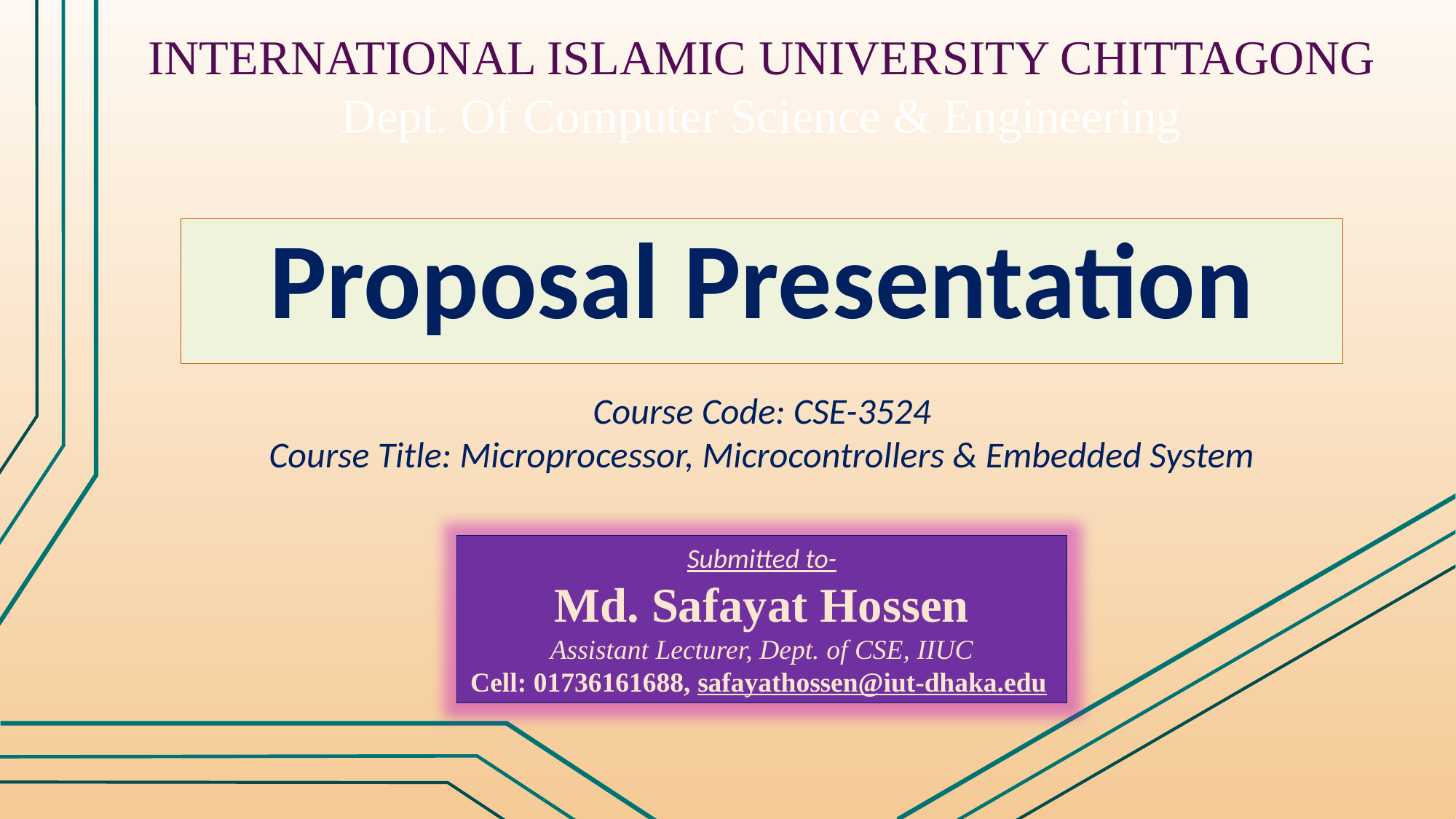

INTERNATIONAL ISLAMIC UNIVERSITY CHITTAGONG
Dept. Of Computer Science & Engineering
Proposal Presentation
Course Code: CSE-3524
Course Title: Microprocessor, Microcontrollers & Embedded System
Submitted to-
Md. Safayat Hossen
Assistant Lecturer, Dept. of CSE, IIUC
Cell: 01736161688, safayathossen@iut-dhaka.edu